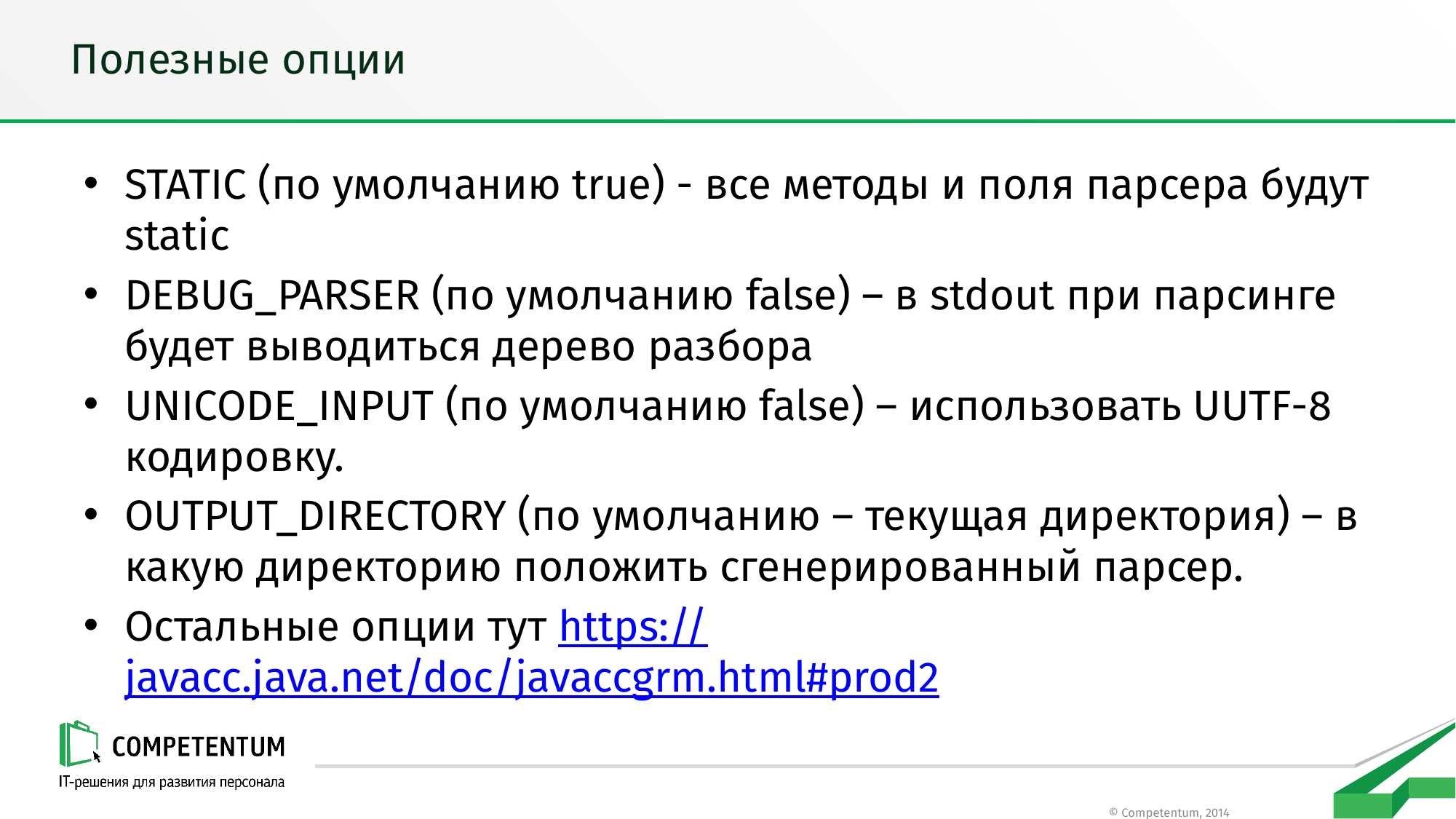

# Полезные опции
STATIC (по умолчанию true) - все методы и поля парсера будут static
DEBUG_PARSER (по умолчанию false) – в stdout при парсинге будет выводиться дерево разбора
UNICODE_INPUT (по умолчанию false) – использовать UUTF-8 кодировку.
OUTPUT_DIRECTORY (по умолчанию – текущая директория) – в какую директорию положить сгенерированный парсер.
Остальные опции тут https://javacc.java.net/doc/javaccgrm.html#prod2